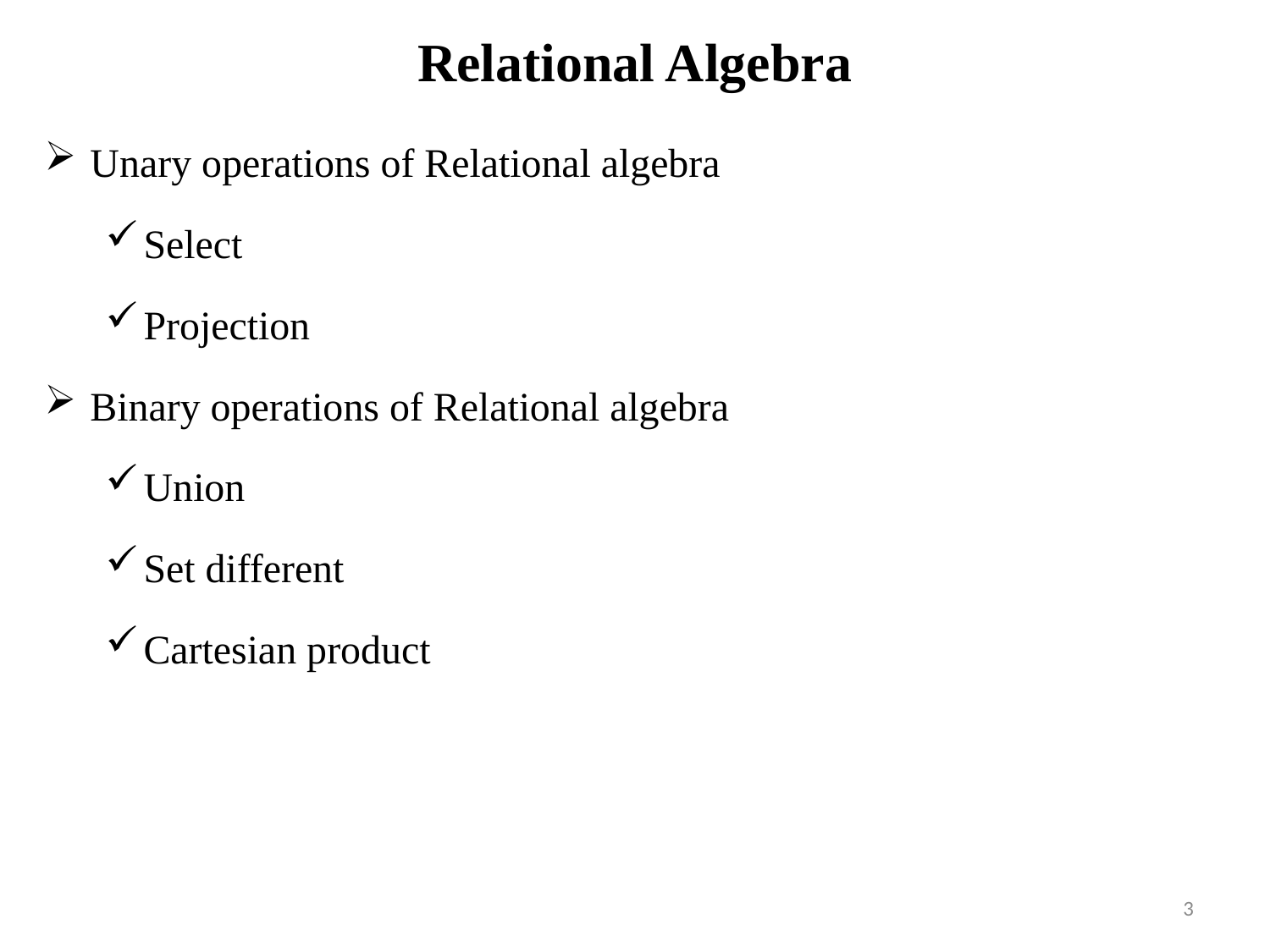

# Relational Algebra
Unary operations of Relational algebra
Select
Projection
Binary operations of Relational algebra
Union
Set different
Cartesian product

3